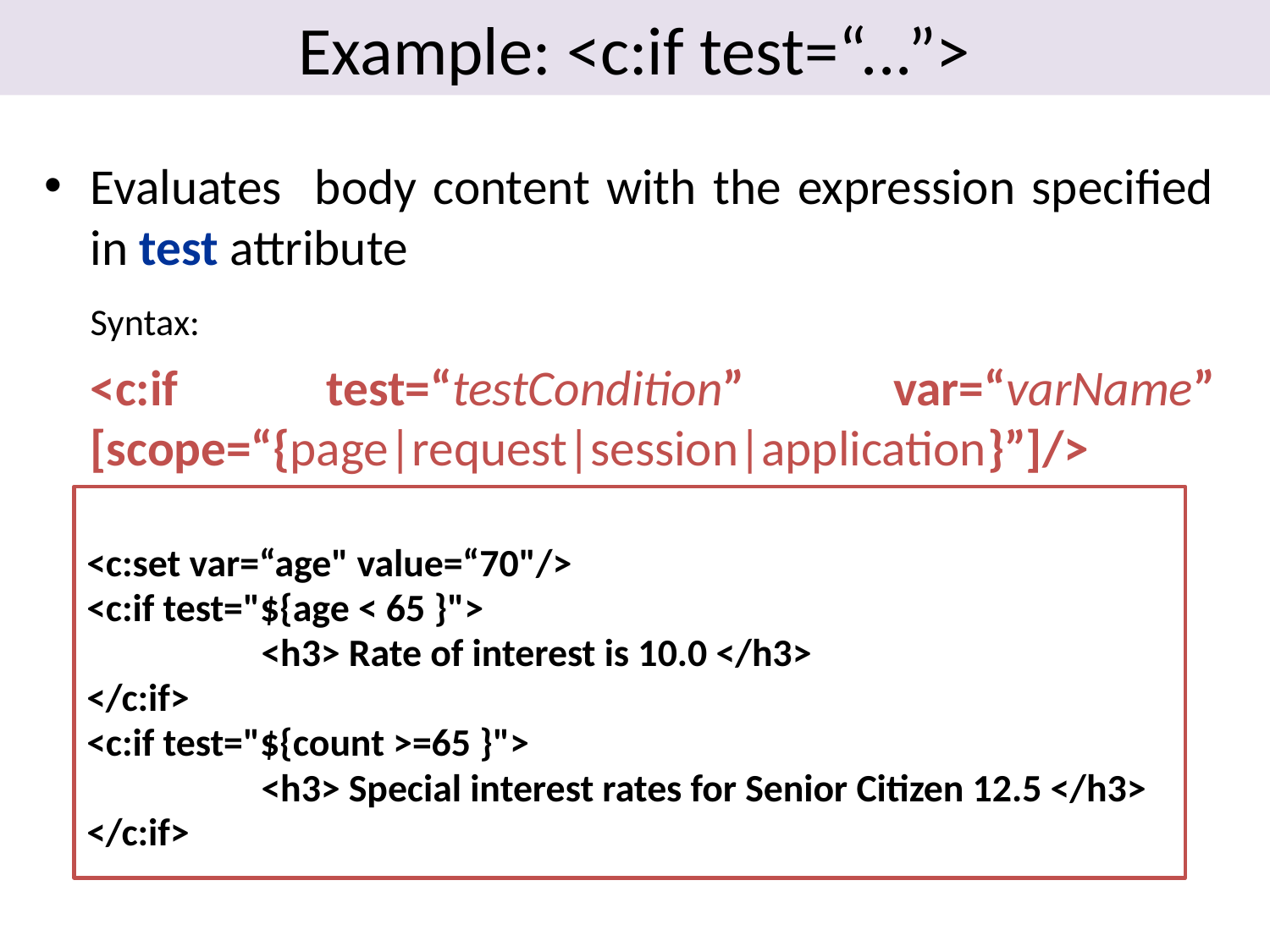

# Example: <c:if test=“...”>
Evaluates  body content with the expression specified in test attribute
	Syntax:
	<c:if test=“testCondition” var=“varName” [scope=“{page|request|session|application}”]/>

<c:set var=“age" value=“70"/>
<c:if test="${age < 65 }">
		<h3> Rate of interest is 10.0 </h3>
</c:if>
<c:if test="${count >=65 }">
		<h3> Special interest rates for Senior Citizen 12.5 </h3>
</c:if>
18